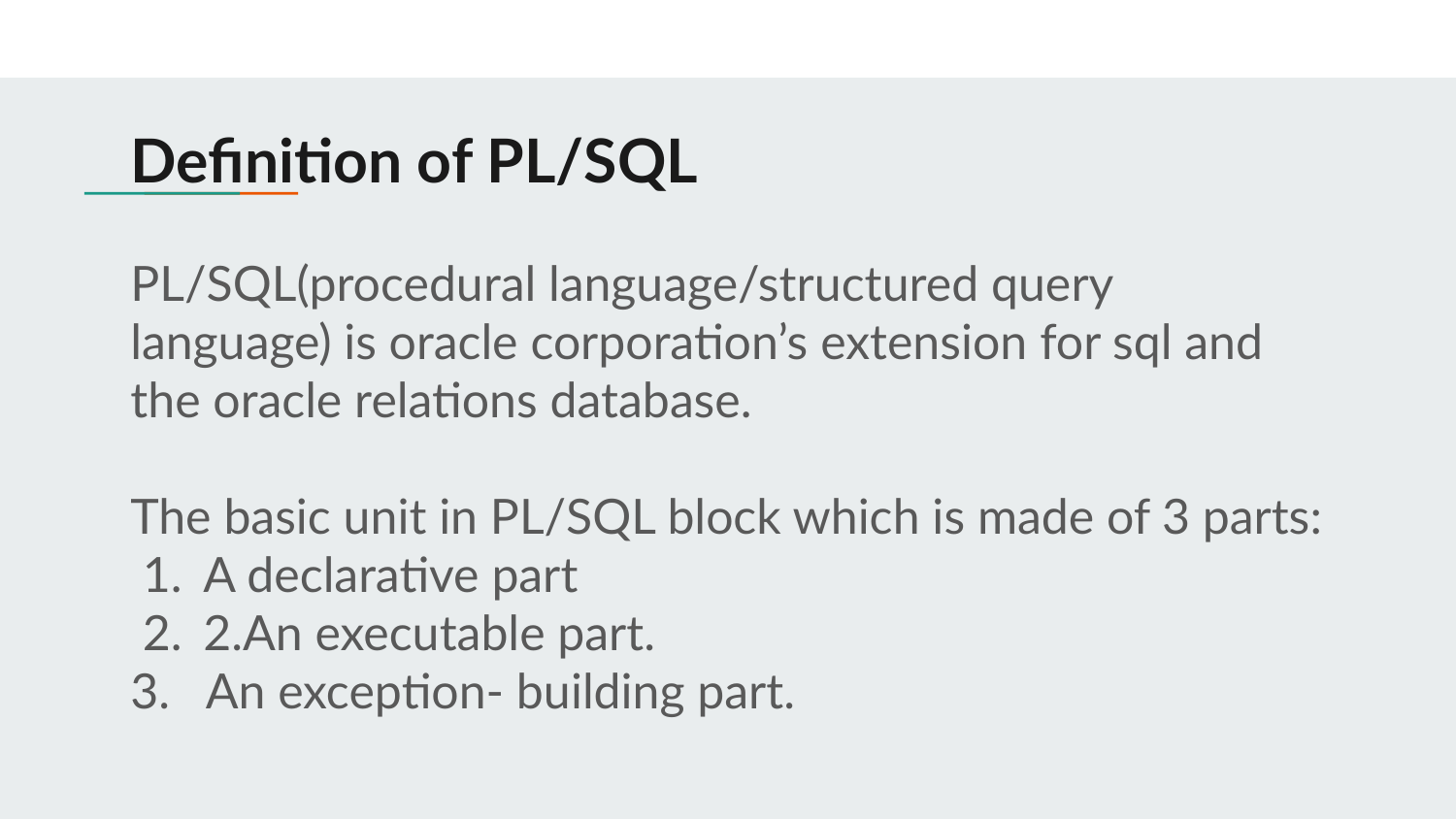

Definition of PL/SQL

PL/SQL(procedural language/structured query language) is oracle corporation’s extension for sql and the oracle relations database.

The basic unit in PL/SQL block which is made of 3 parts:
A declarative part
2.An executable part.
3.   An exception- building part.